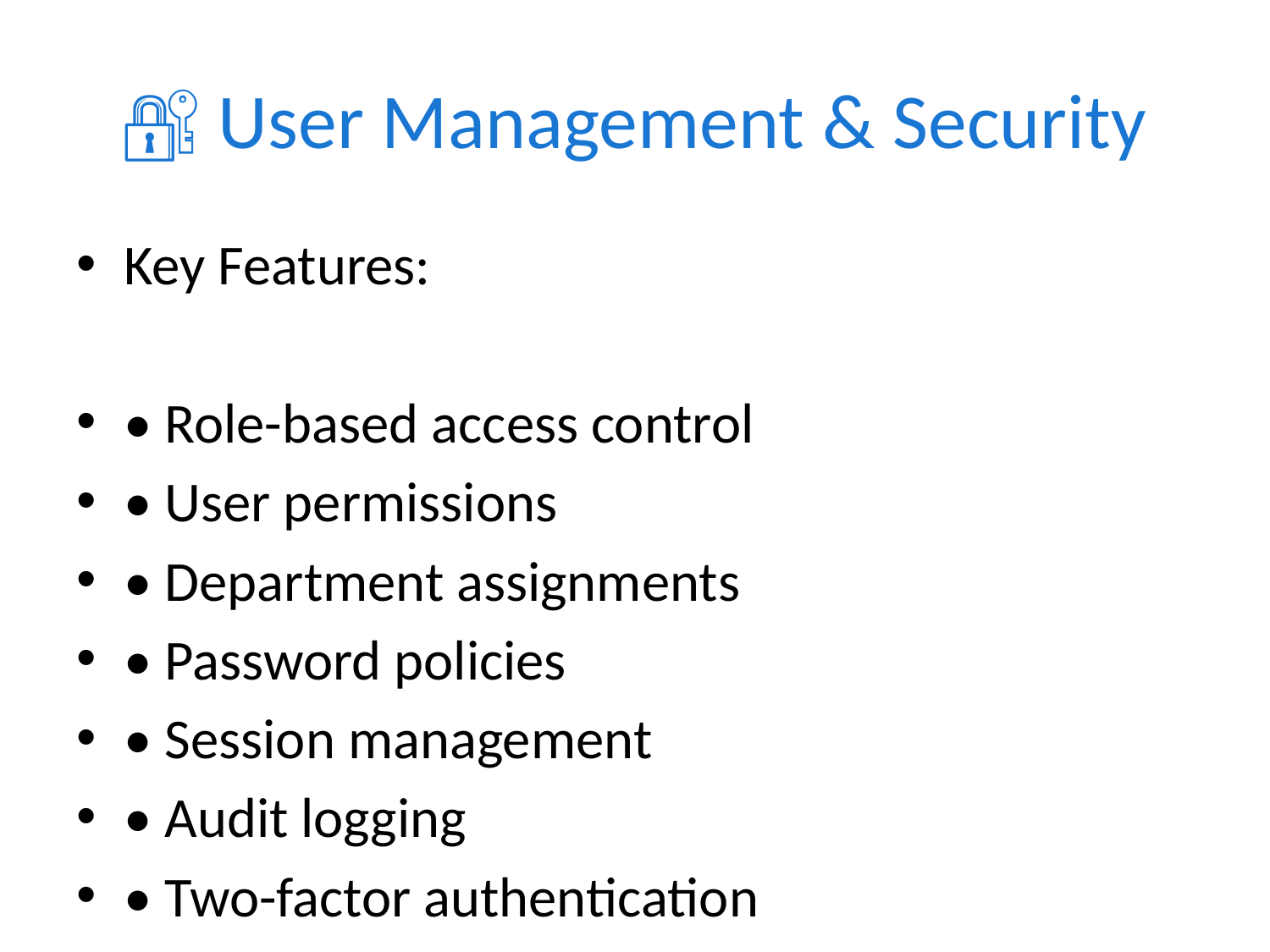

# 🔐 User Management & Security
Key Features:

• Role-based access control
• User permissions
• Department assignments
• Password policies
• Session management
• Audit logging
• Two-factor authentication
• Data encryption

[Screenshot placeholder: User Management & Security interface showing key functionality and user experience]